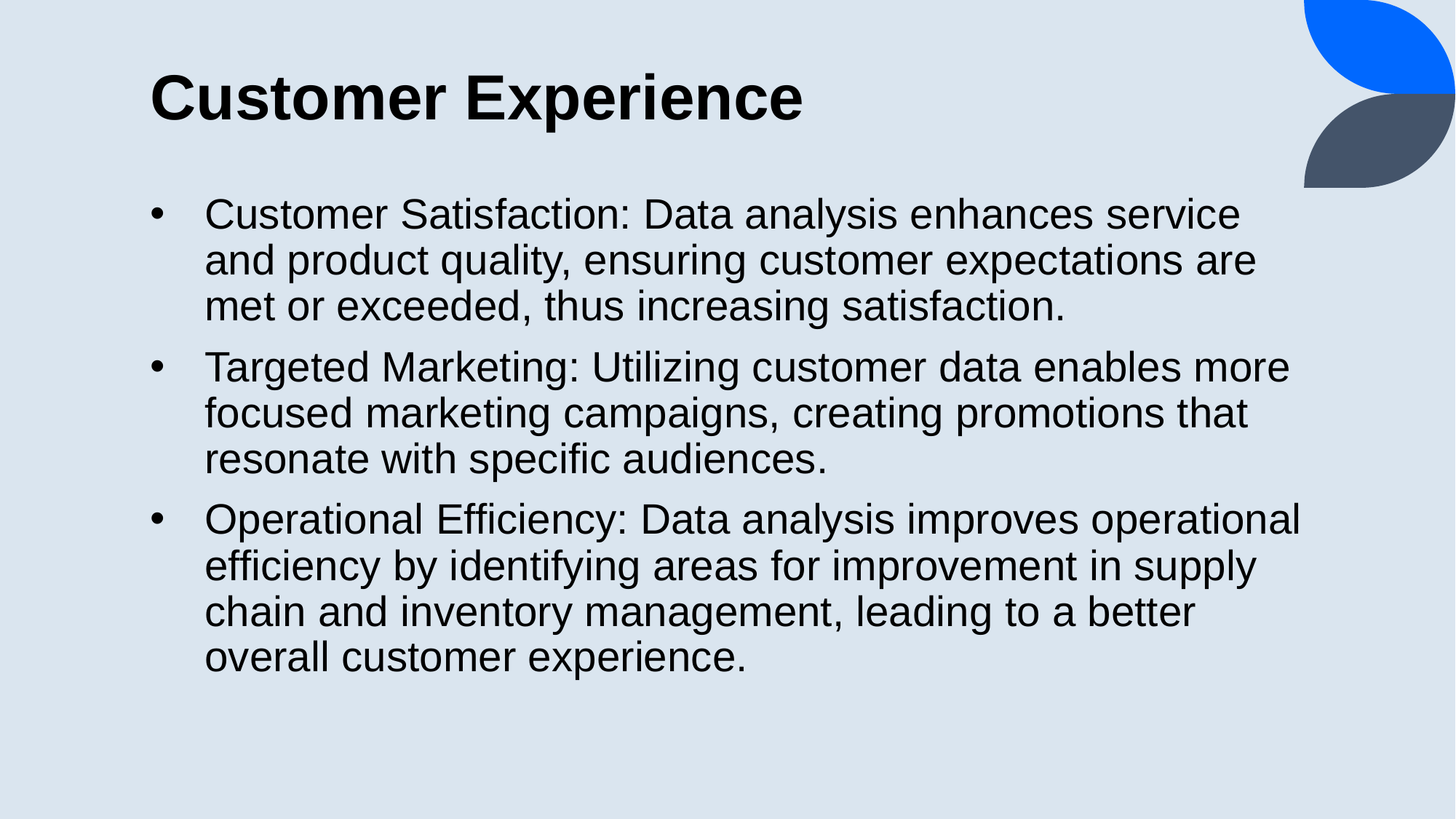

# Customer Experience
Customer Satisfaction: Data analysis enhances service and product quality, ensuring customer expectations are met or exceeded, thus increasing satisfaction.
Targeted Marketing: Utilizing customer data enables more focused marketing campaigns, creating promotions that resonate with specific audiences.
Operational Efficiency: Data analysis improves operational efficiency by identifying areas for improvement in supply chain and inventory management, leading to a better overall customer experience.